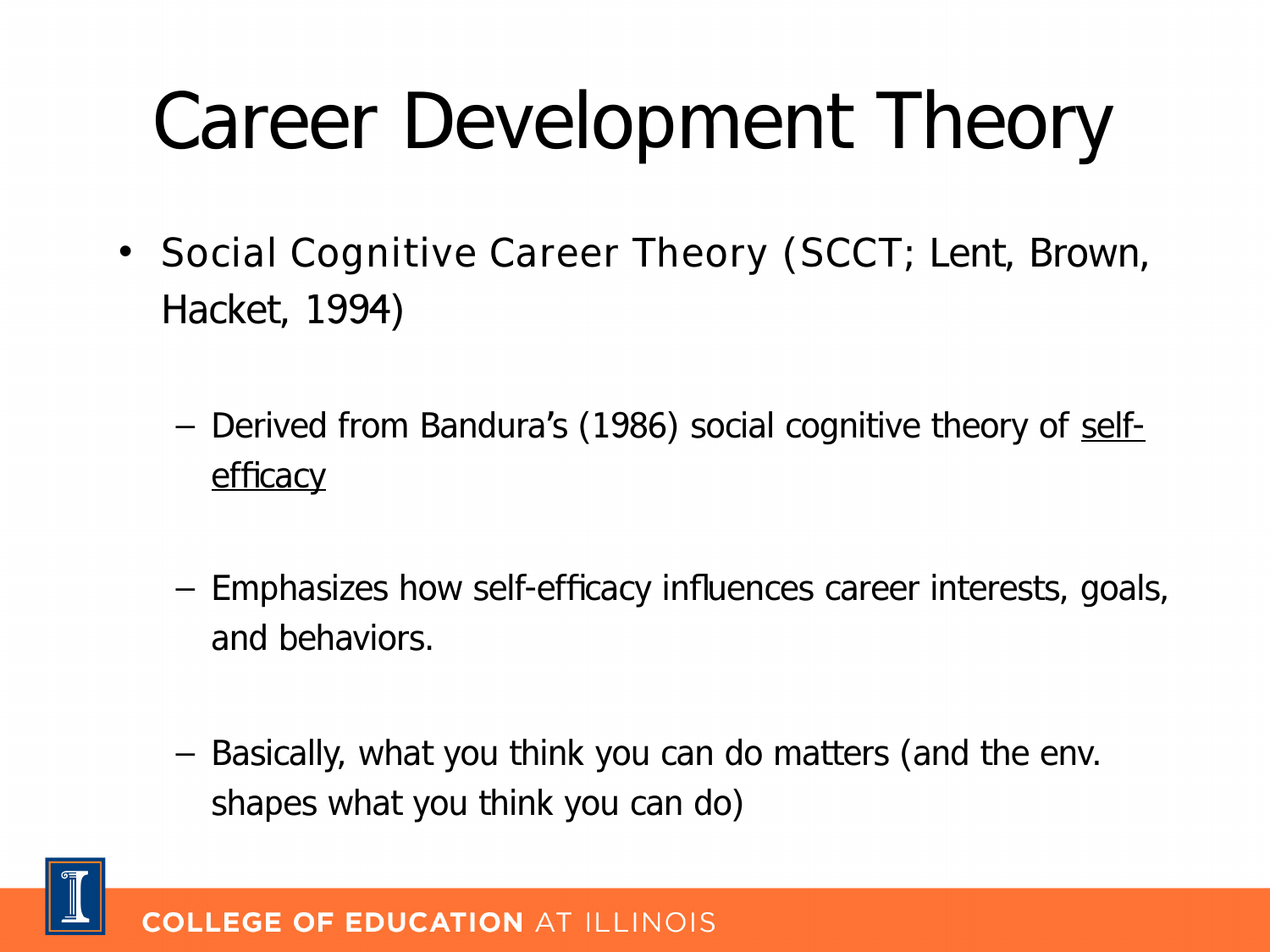

# Career Development Theory
Social Cognitive Career Theory (SCCT; Lent, Brown, Hacket, 1994)

Derived from Bandura’s (1986) social cognitive theory of self-efficacy

Emphasizes how self-efficacy influences career interests, goals, and behaviors.

Basically, what you think you can do matters (and the env. shapes what you think you can do)